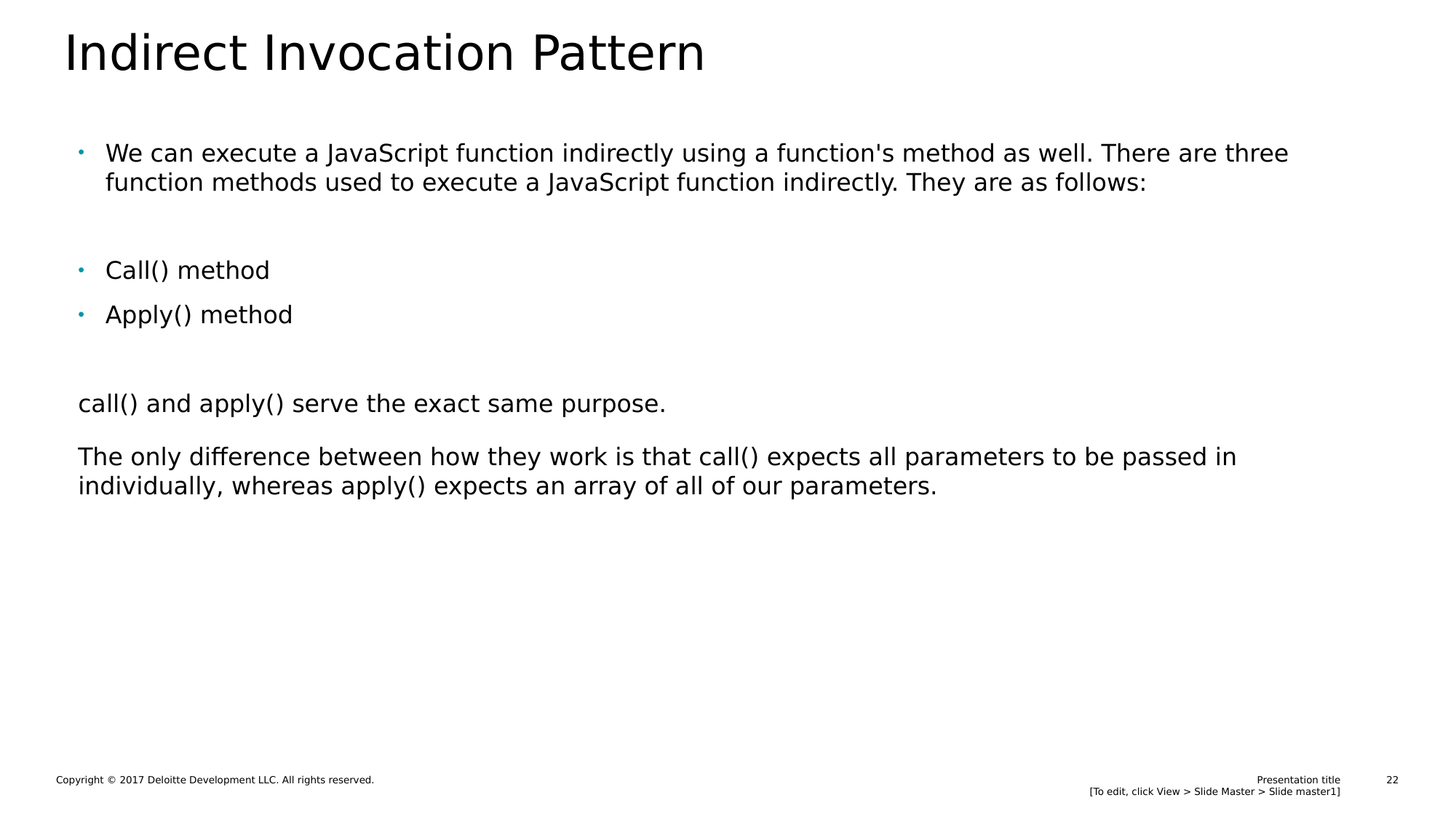

# Indirect Invocation Pattern
We can execute a JavaScript function indirectly using a function's method as well. There are three function methods used to execute a JavaScript function indirectly. They are as follows:

Call() method
Apply() method

call() and apply() serve the exact same purpose.
The only difference between how they work is that call() expects all parameters to be passed in individually, whereas apply() expects an array of all of our parameters.